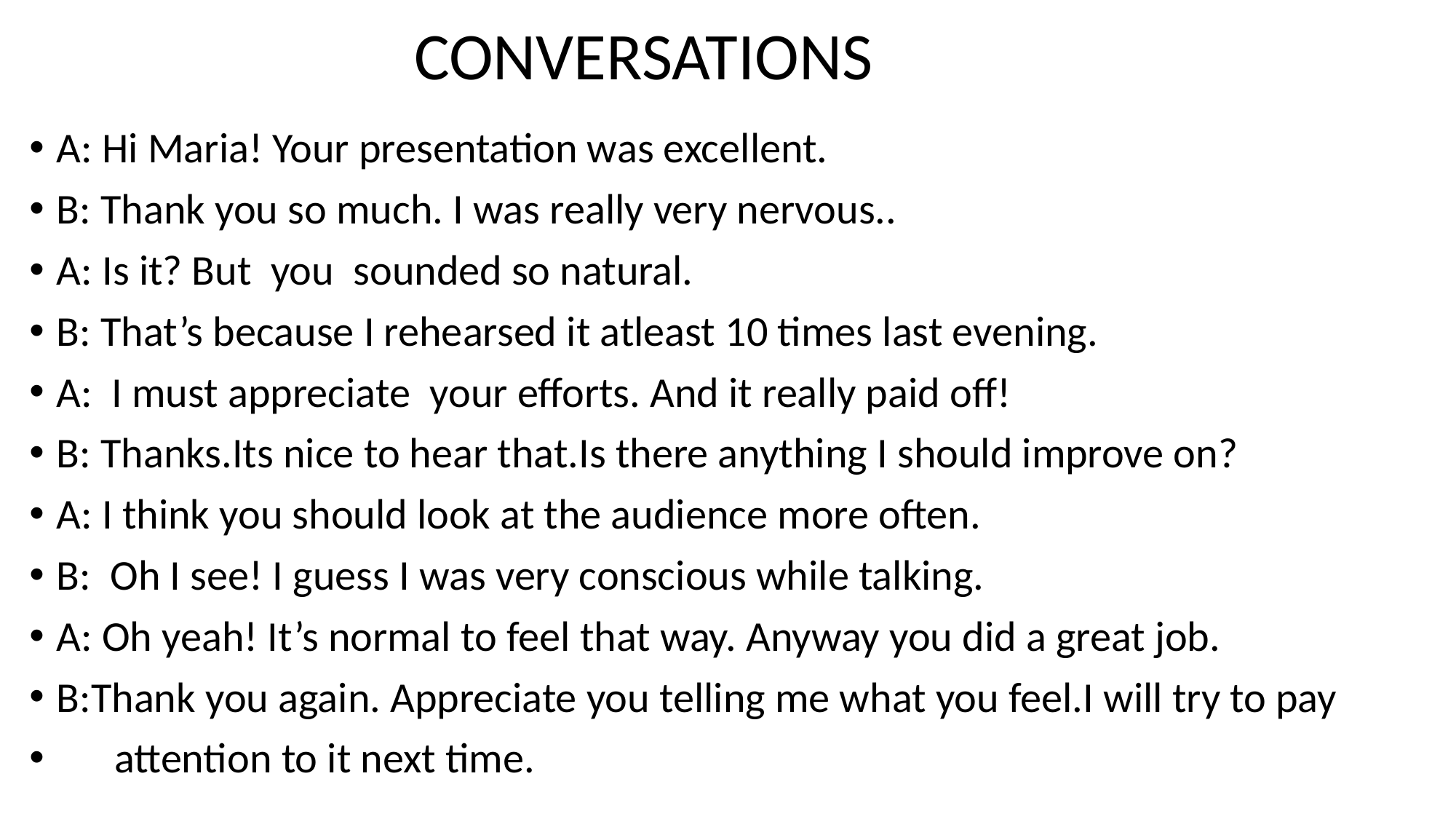

# CONVERSATIONS
A: Hi Maria! Your presentation was excellent.
B: Thank you so much. I was really very nervous..
A: Is it? But  you  sounded so natural.
B: That’s because I rehearsed it atleast 10 times last evening.
A:  I must appreciate  your efforts. And it really paid off!
B: Thanks.Its nice to hear that.Is there anything I should improve on?
A: I think you should look at the audience more often.
B:  Oh I see! I guess I was very conscious while talking.
A: Oh yeah! It’s normal to feel that way. Anyway you did a great job.
B:Thank you again. Appreciate you telling me what you feel.I will try to pay
      attention to it next time.